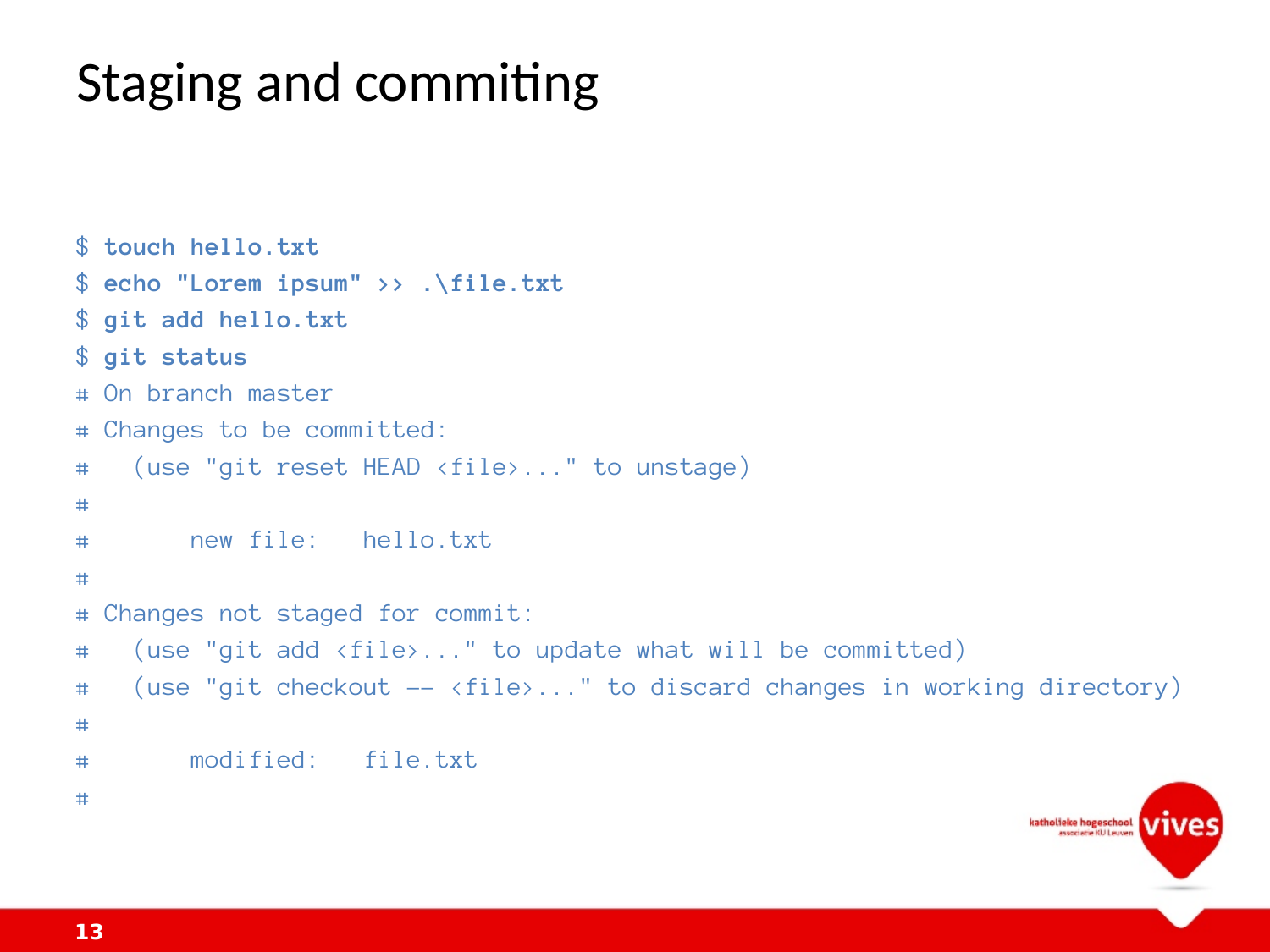

# Staging and commiting
$ touch hello.txt
$ echo "Lorem ipsum" >> .\file.txt
$ git add hello.txt
$ git status
# On branch master
# Changes to be committed:
#   (use "git reset HEAD <file>..." to unstage)
#
#       new file:   hello.txt
#
# Changes not staged for commit:
#   (use "git add <file>..." to update what will be committed)
#   (use "git checkout -- <file>..." to discard changes in working directory)
#
#       modified:   file.txt
#
13